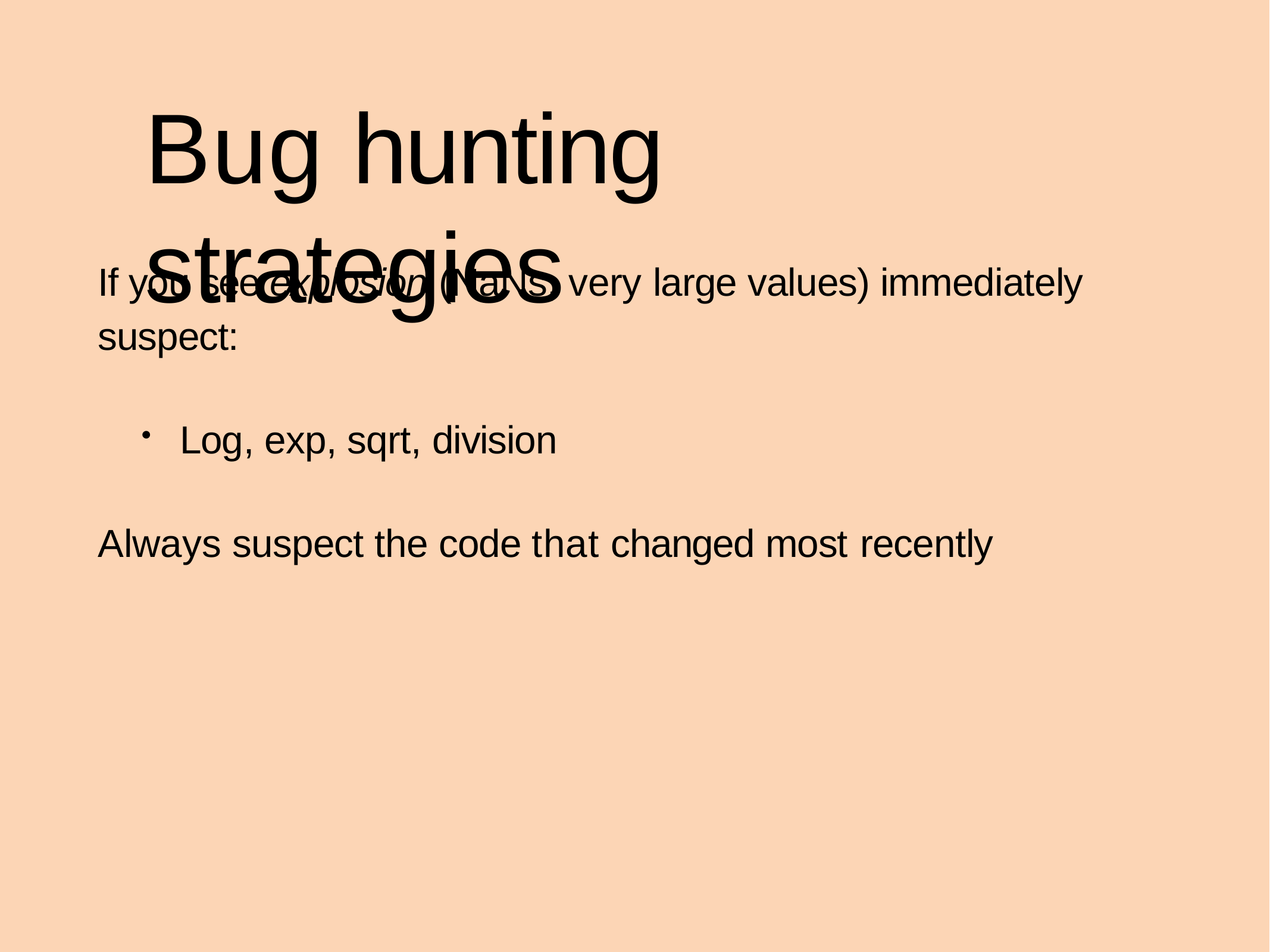

# Bug hunting strategies
If you see explosion (NaNs, very large values) immediately  suspect:

Log, exp, sqrt, division

Always suspect the code that changed most recently